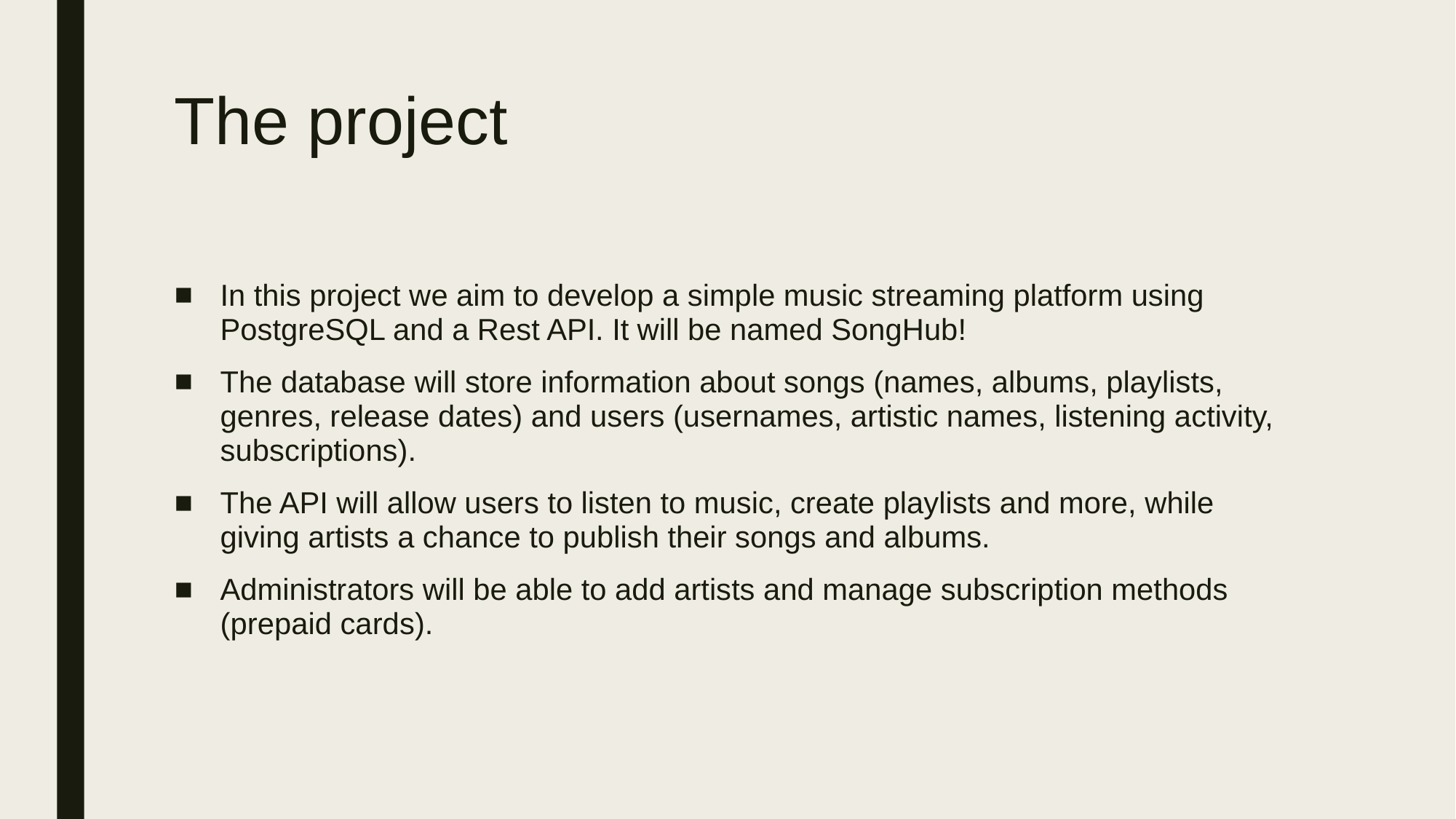

# The project
In this project we aim to develop a simple music streaming platform using PostgreSQL and a Rest API. It will be named SongHub!
The database will store information about songs (names, albums, playlists, genres, release dates) and users (usernames, artistic names, listening activity, subscriptions).
The API will allow users to listen to music, create playlists and more, while giving artists a chance to publish their songs and albums.
Administrators will be able to add artists and manage subscription methods (prepaid cards).